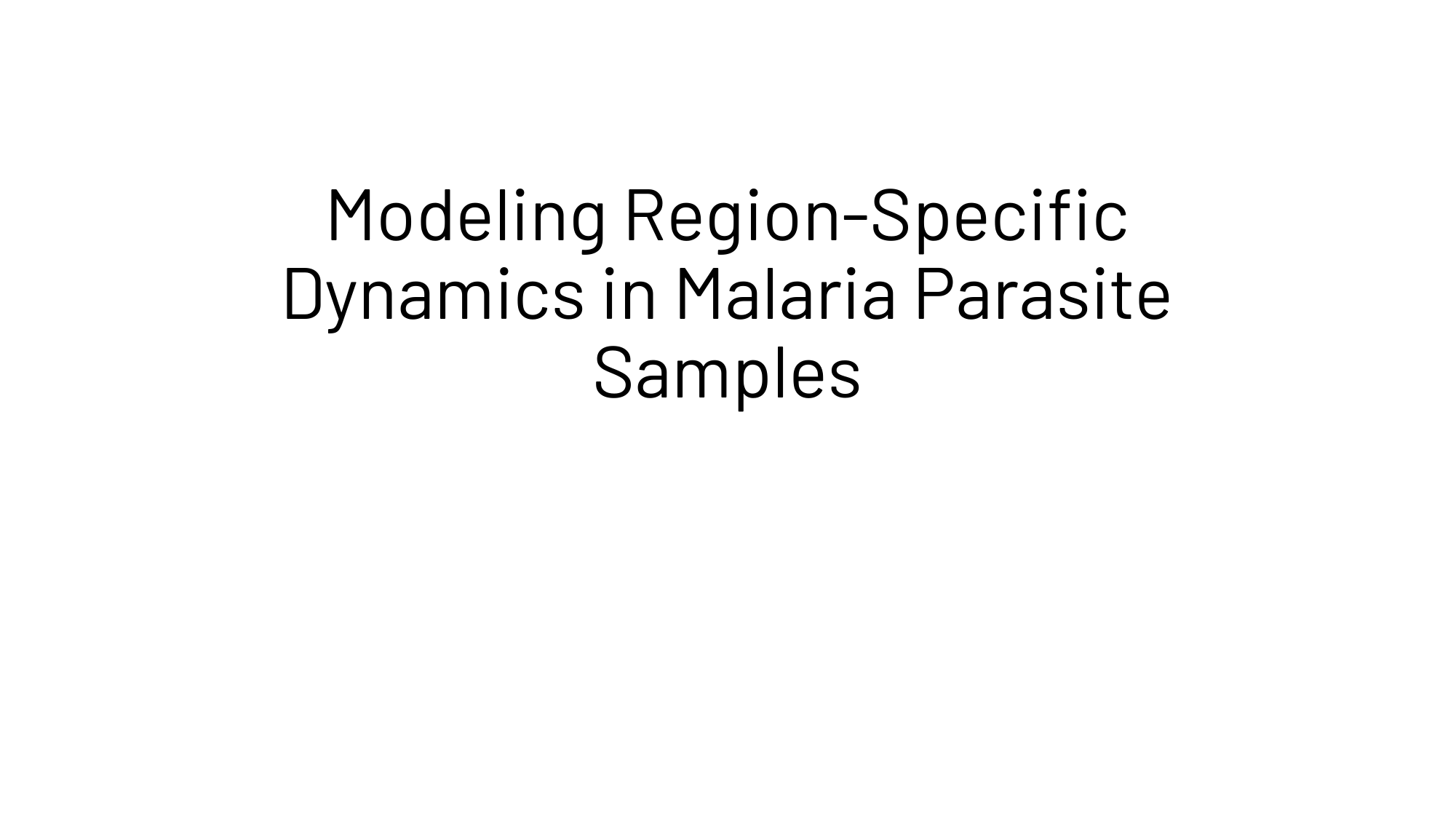

# Modeling Region-Specific Dynamics in Malaria Parasite Samples